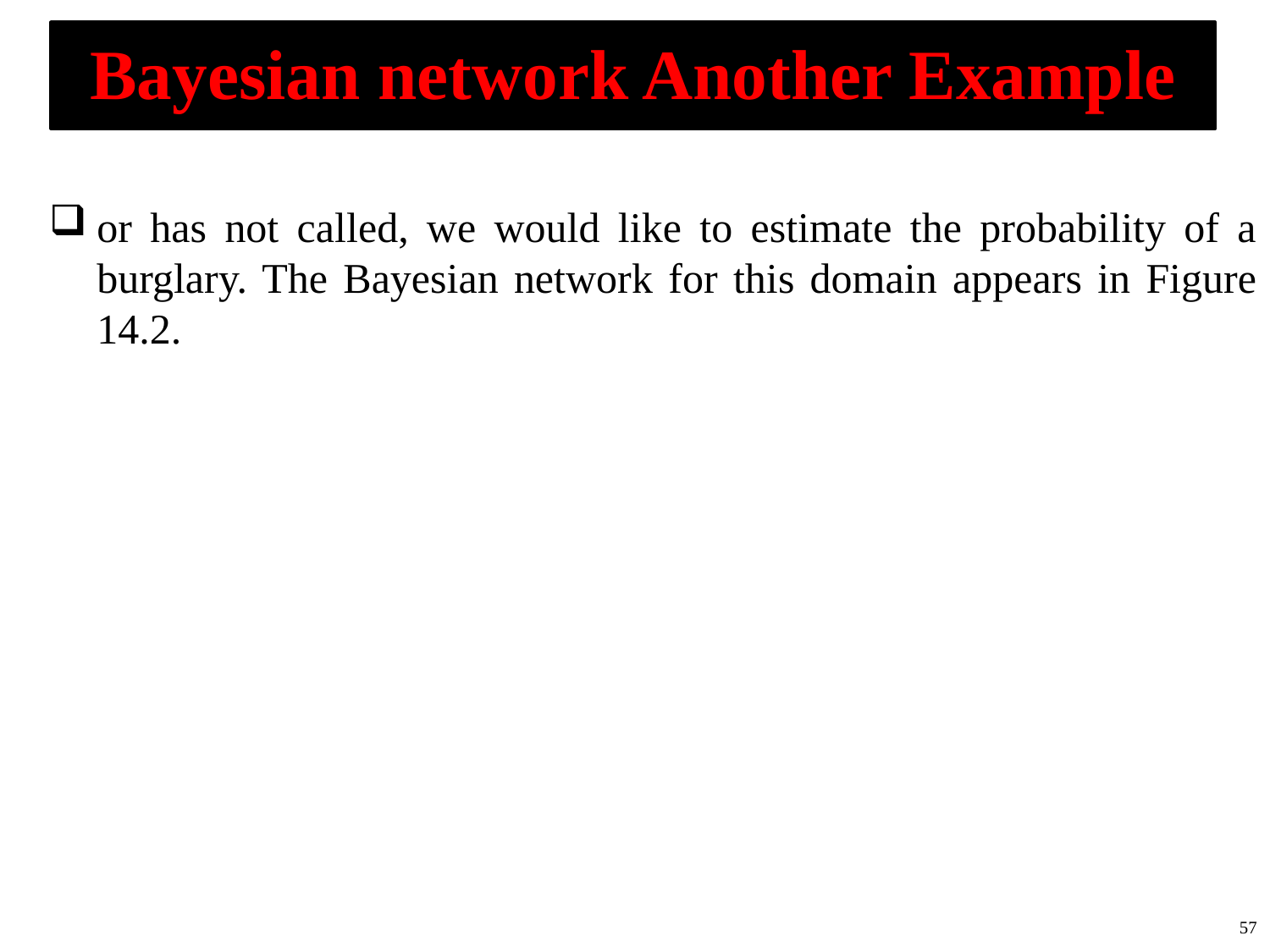

Bayesian network Another Example
or has not called, we would like to estimate the probability of a burglary. The Bayesian network for this domain appears in Figure 14.2.
57